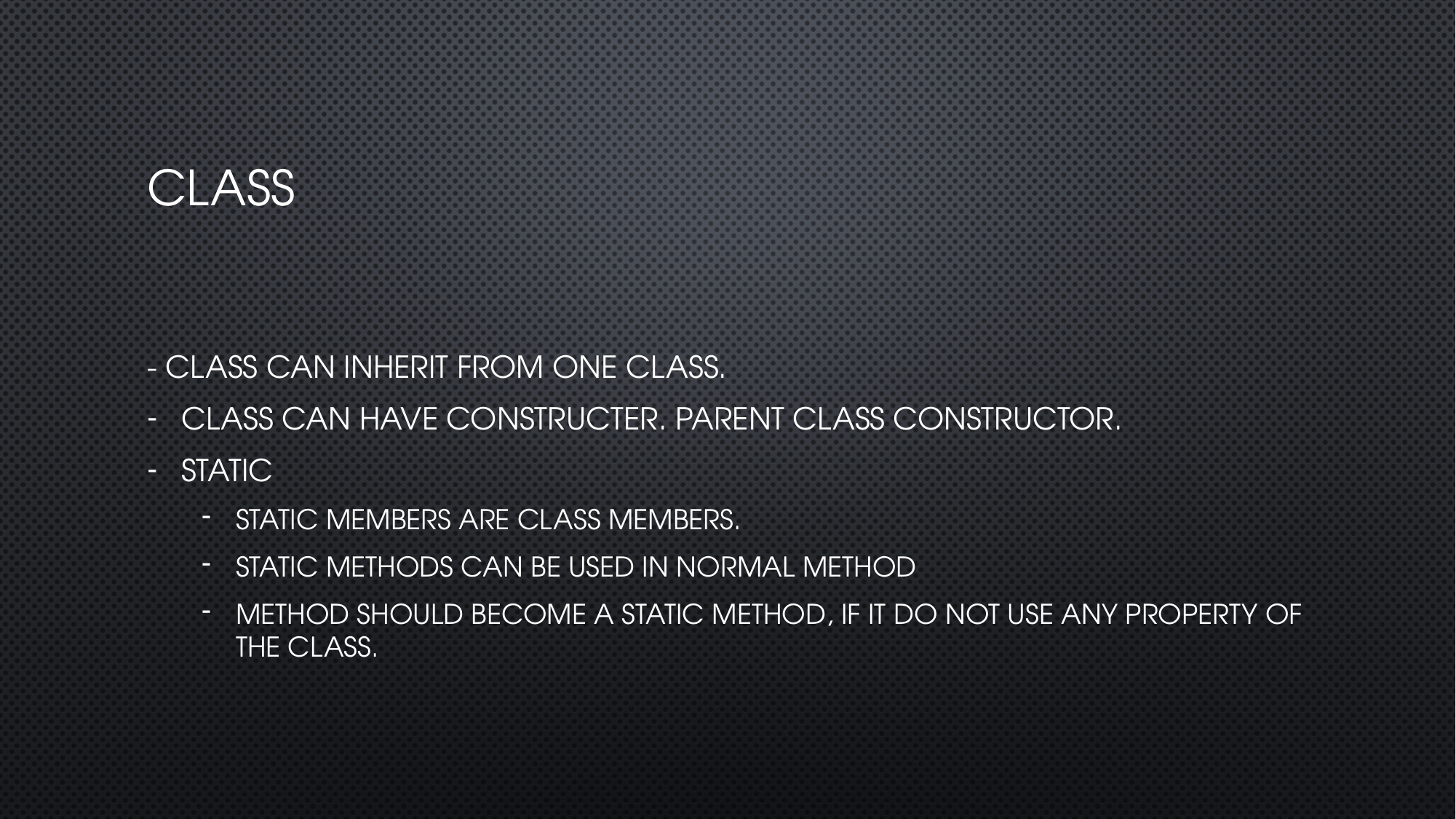

# Class
- Class can inherit from one class.
Class can have constructer. Parent class constructor.
Static
Static members are class members.
Static methods can be used in normal method
Method should become a Static method, if it do not use any property of the class.